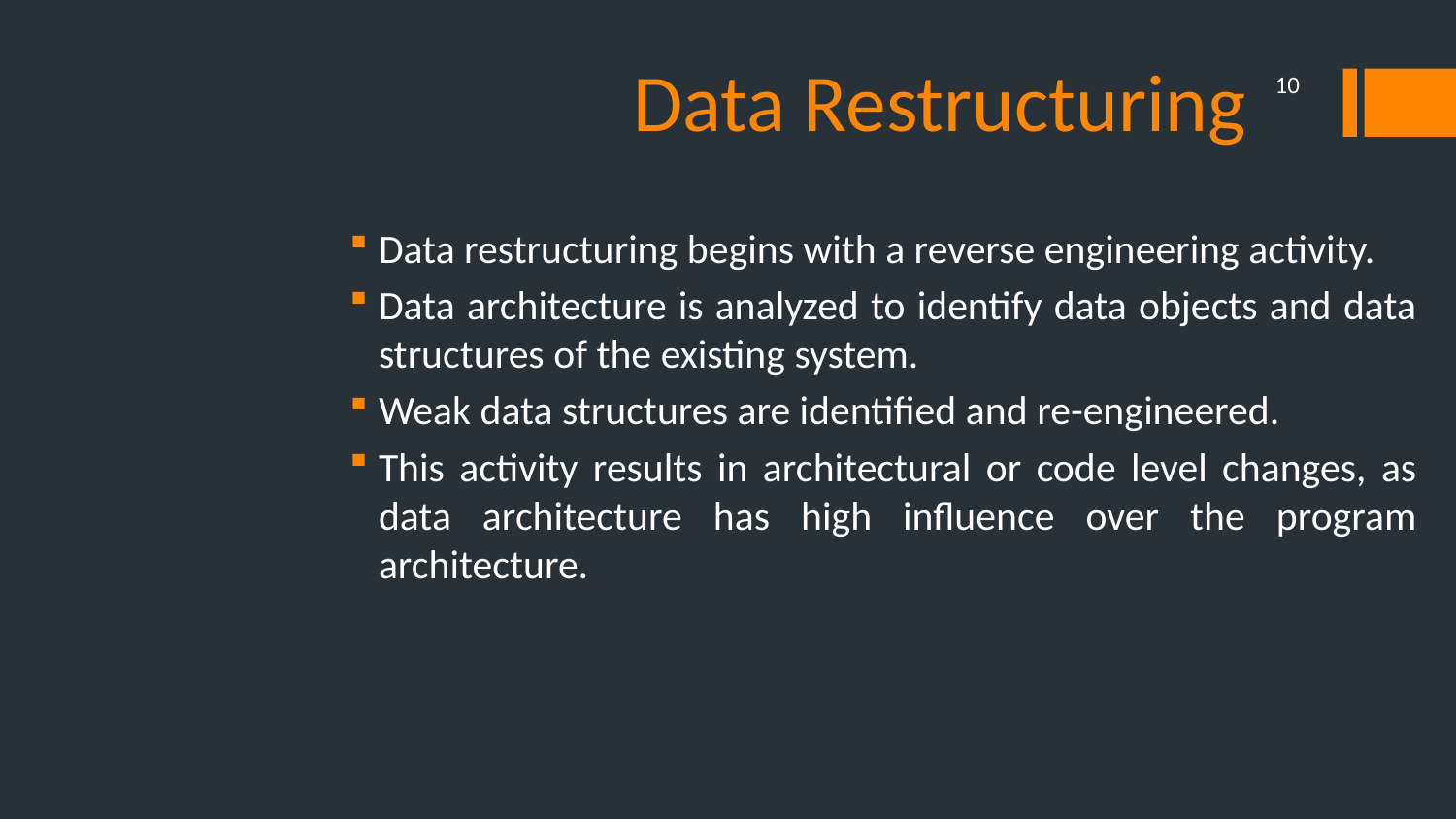

# Data Restructuring
10
Data restructuring begins with a reverse engineering activity.
Data architecture is analyzed to identify data objects and data structures of the existing system.
Weak data structures are identified and re-engineered.
This activity results in architectural or code level changes, as data architecture has high influence over the program architecture.